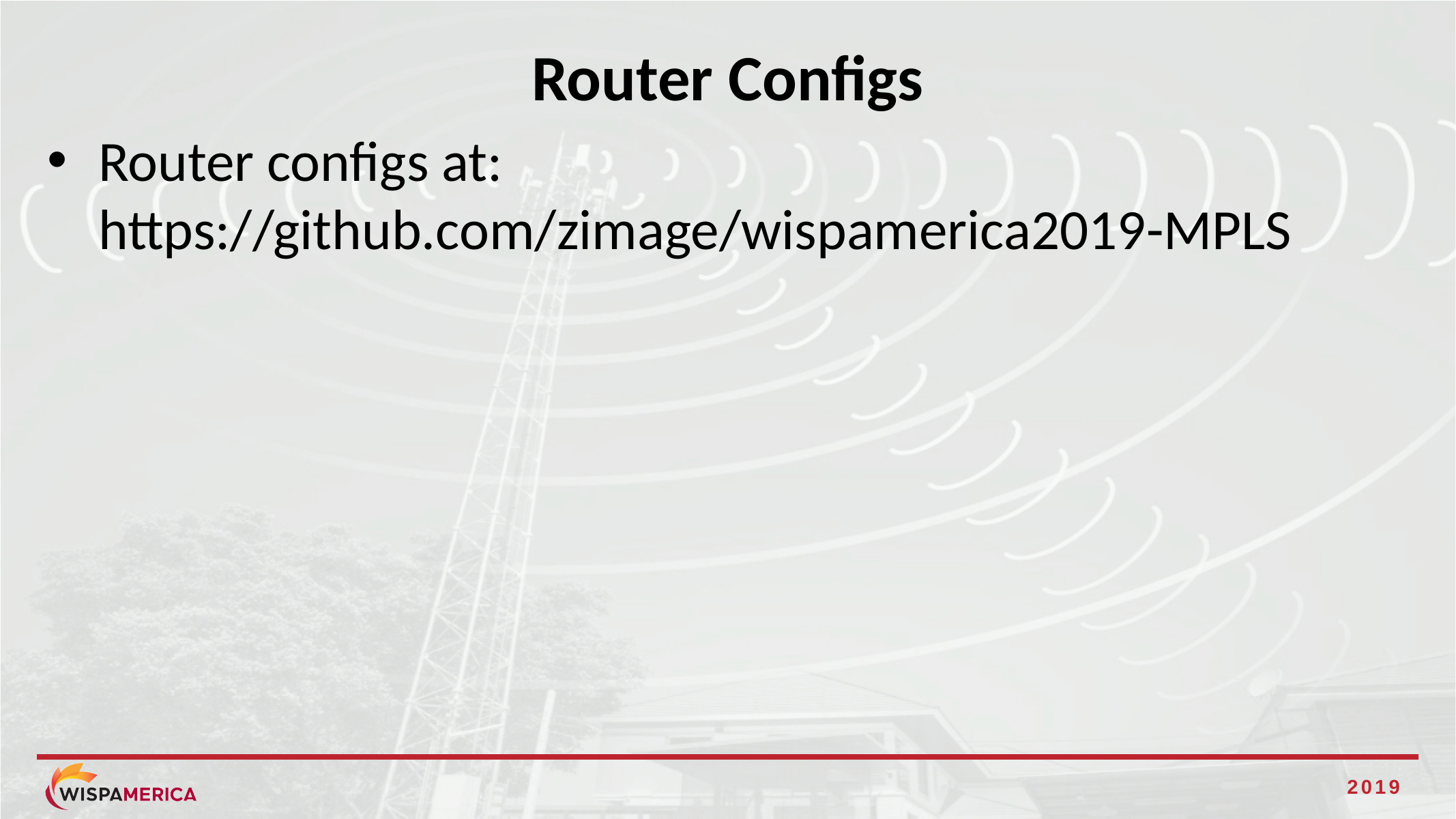

# Router Configs
Router configs at: https://github.com/zimage/wispamerica2019-MPLS